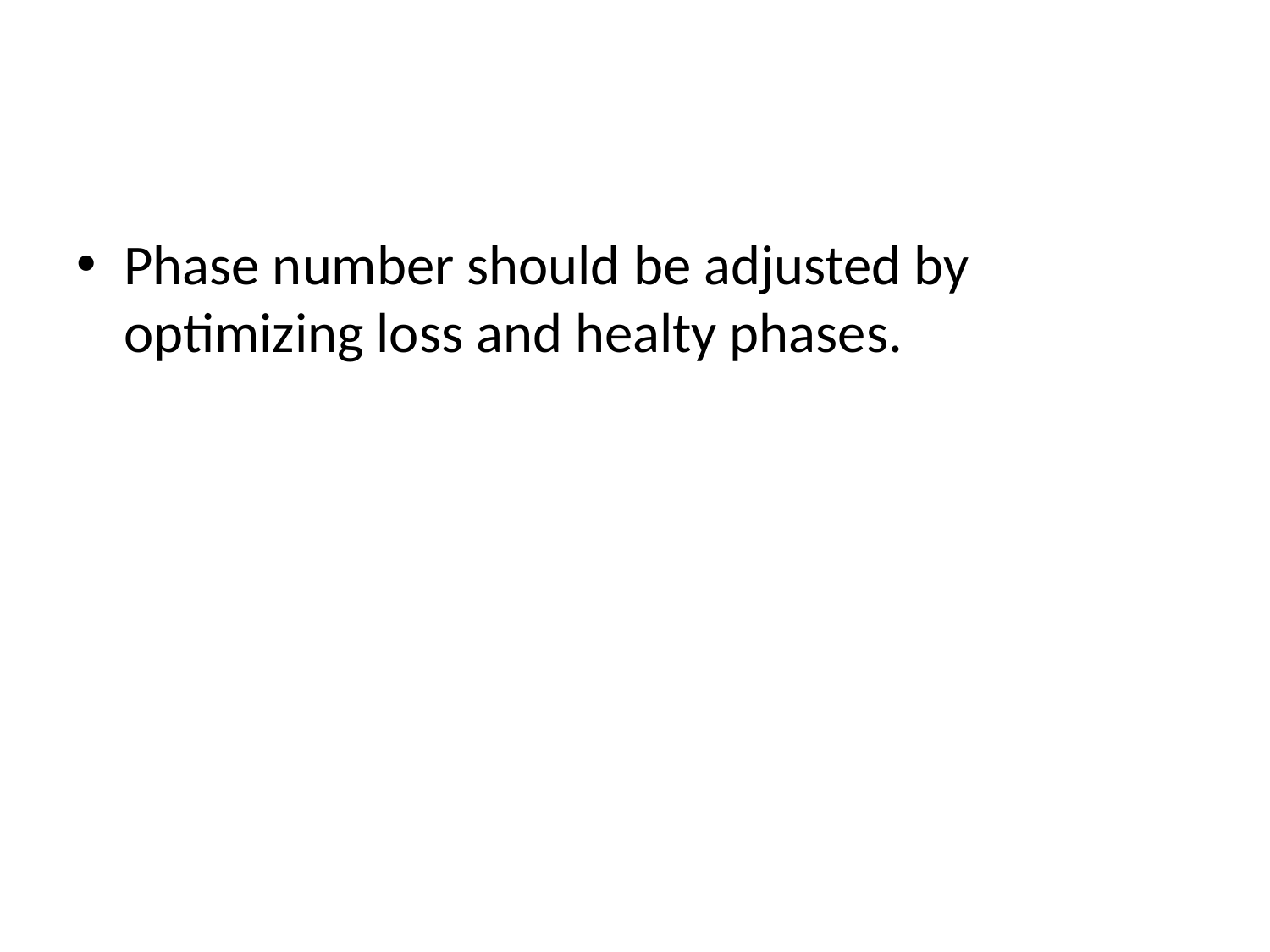

#
Phase number should be adjusted by optimizing loss and healty phases.